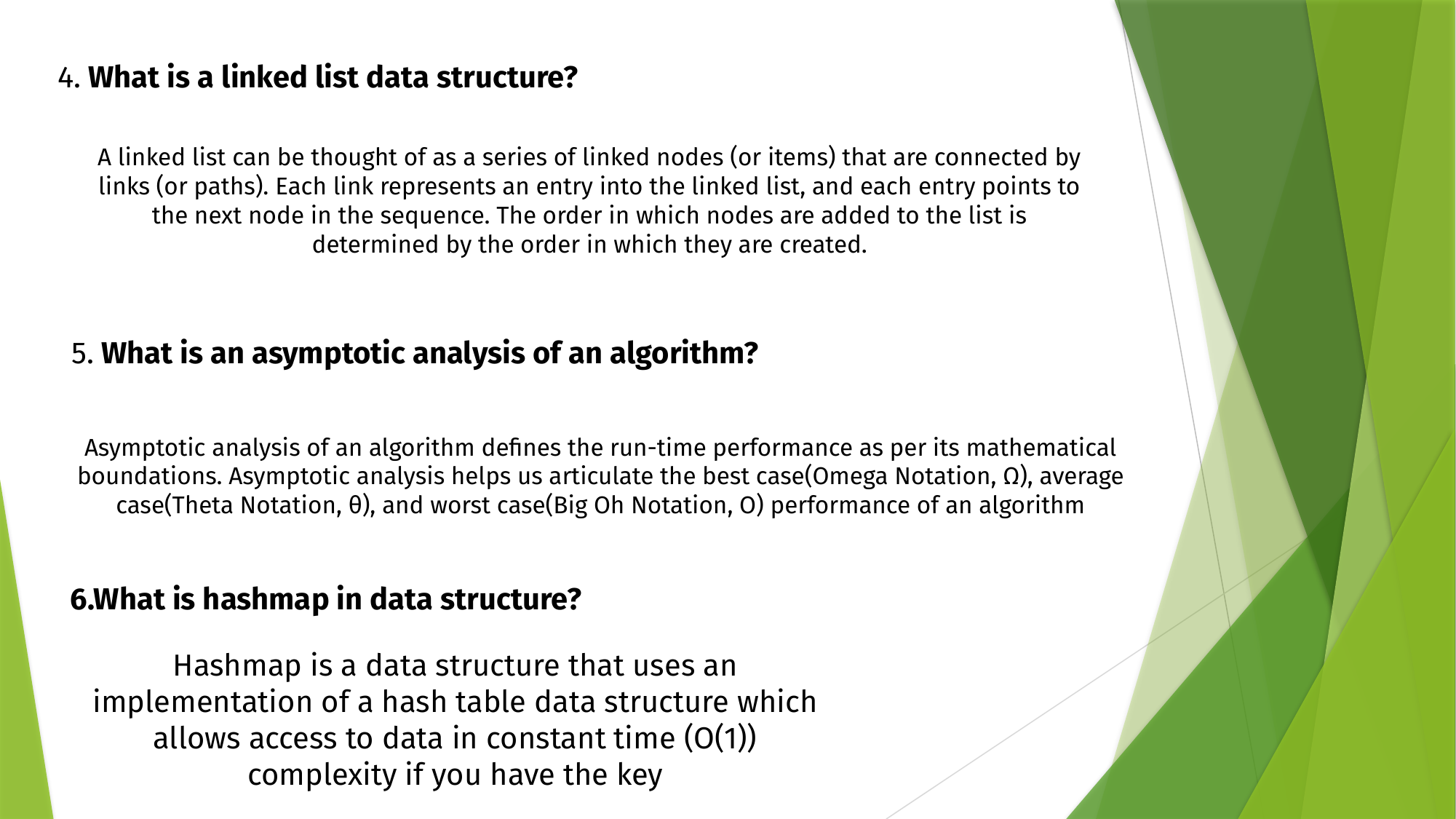

4. What is a linked list data structure?

A linked list can be thought of as a series of linked nodes (or items) that are connected by links (or paths). Each link represents an entry into the linked list, and each entry points to the next node in the sequence. The order in which nodes are added to the list is determined by the order in which they are created.
5. What is an asymptotic analysis of an algorithm?

Asymptotic analysis of an algorithm defines the run-time performance as per its mathematical boundations. Asymptotic analysis helps us articulate the best case(Omega Notation, Ω), average case(Theta Notation, θ), and worst case(Big Oh Notation, Ο) performance of an algorithm
6.What is hashmap in data structure?
Hashmap is a data structure that uses an implementation of a hash table data structure which allows access to data in constant time (O(1)) complexity if you have the key